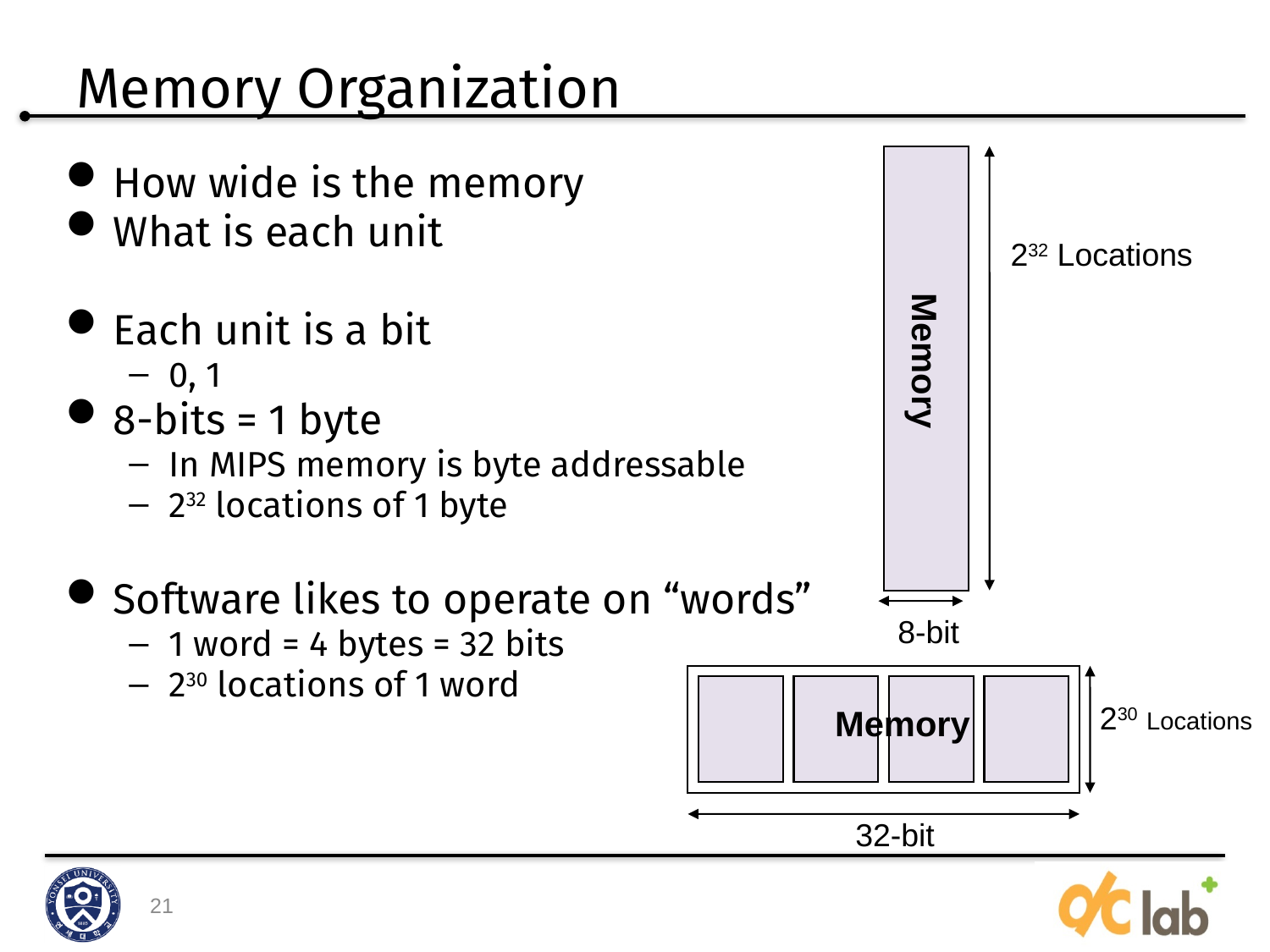

# Memory Organization

How wide is the memory
What is each unit

Each unit is a bit
0, 1
8-bits = 1 byte
In MIPS memory is byte addressable
232 locations of 1 byte

Software likes to operate on “words”
1 word = 4 bytes = 32 bits
230 locations of 1 word
232 Locations
Memory

8-bit

230 Locations
Memory
32-bit

21